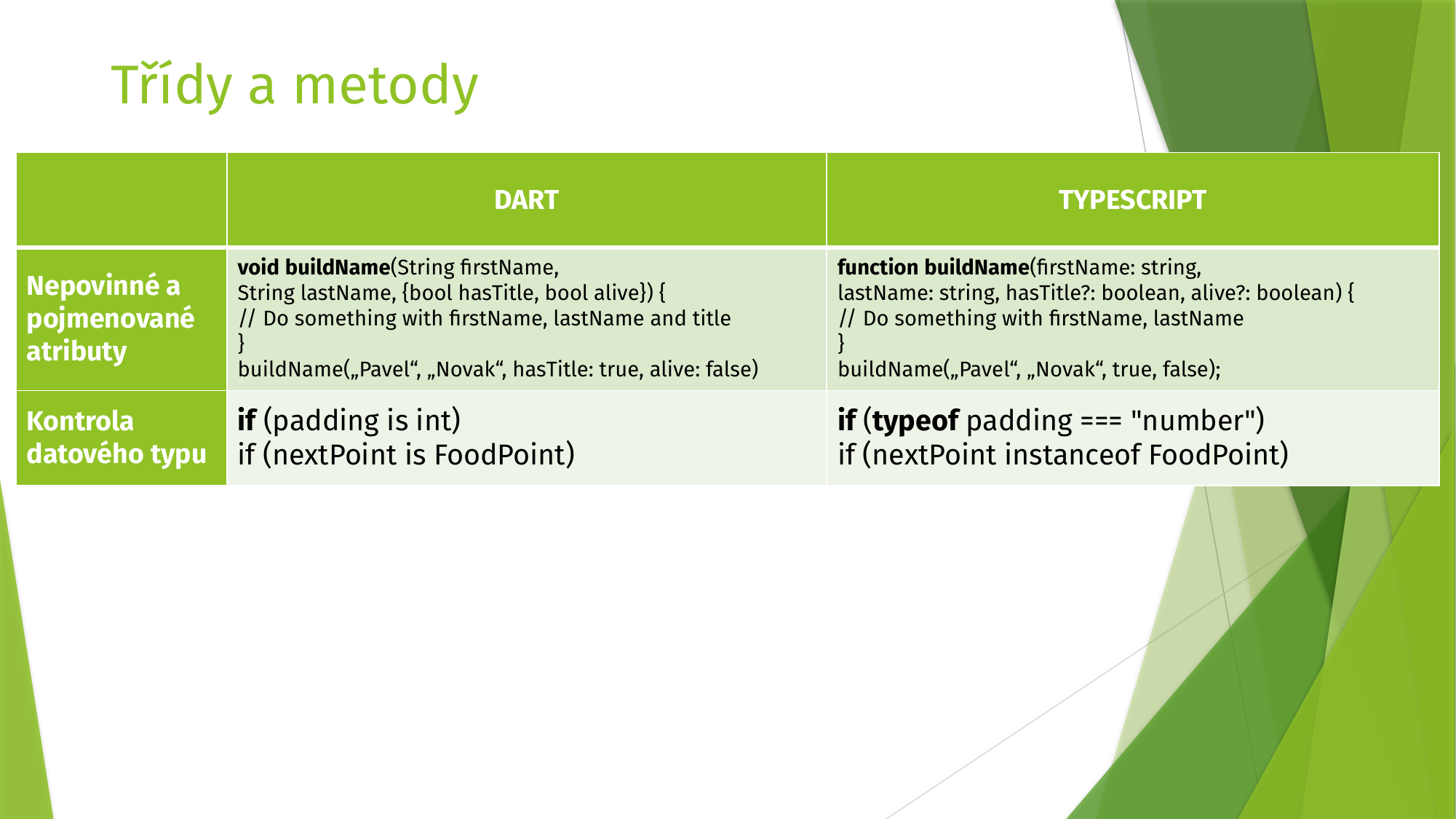

# Třídy a metody
|  | DART | TYPESCRIPT |
| --- | --- | --- |
| Nepovinné a pojmenované atributy | void buildName(String firstName, String lastName, {bool hasTitle, bool alive}) { // Do something with firstName, lastName and title } buildName(„Pavel“, „Novak“, hasTitle: true, alive: false) | function buildName(firstName: string, lastName: string, hasTitle?: boolean, alive?: boolean) { // Do something with firstName, lastName } buildName(„Pavel“, „Novak“, true, false); |
| Kontrola datového typu | if (padding is int) if (nextPoint is FoodPoint) | if (typeof padding === "number") if (nextPoint instanceof FoodPoint) |